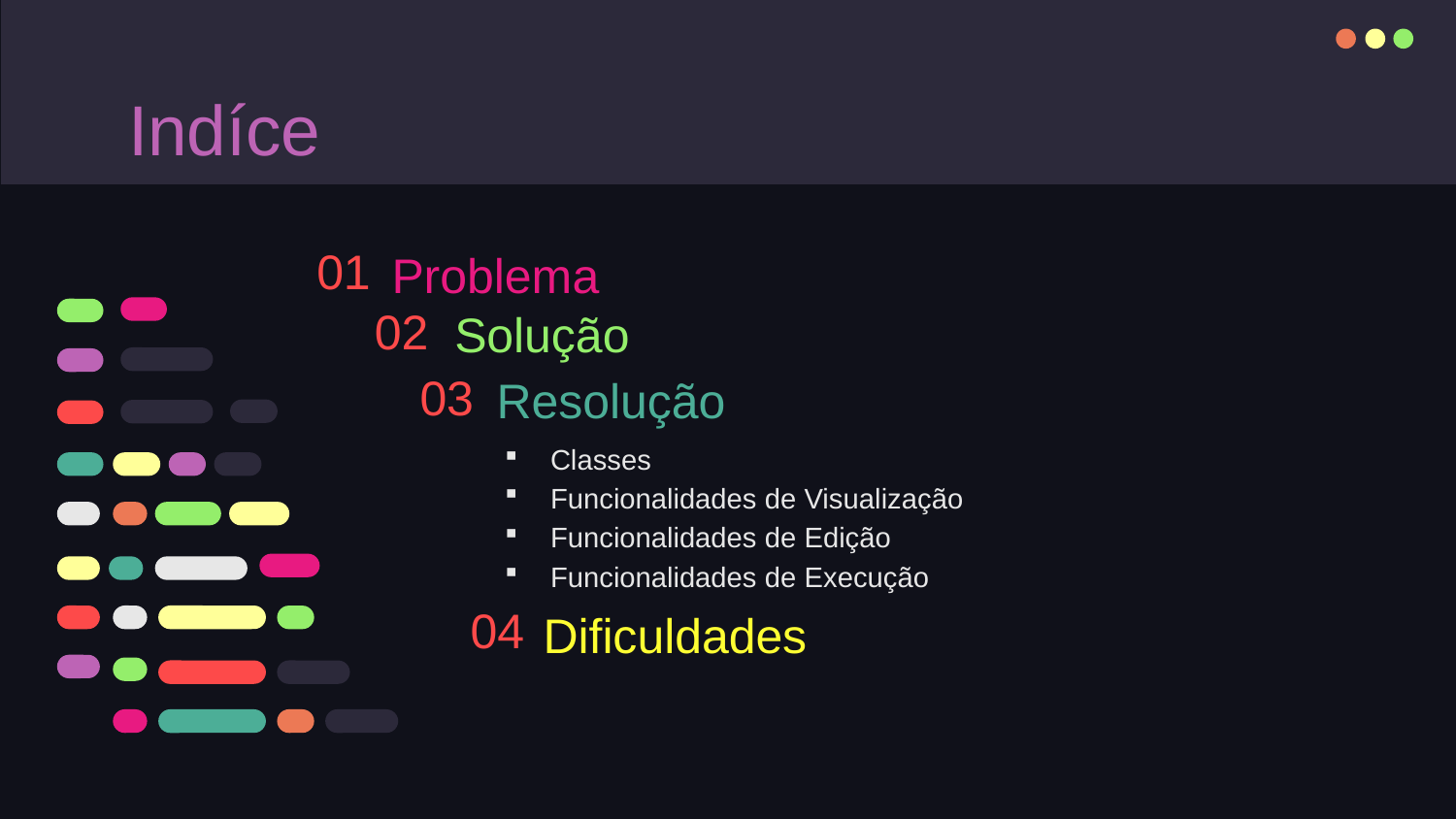

# Indíce
01
Problema

02
Solução
Resolução
03
Classes
Funcionalidades de Visualização
Funcionalidades de Edição
Funcionalidades de Execução
Dificuldades
04